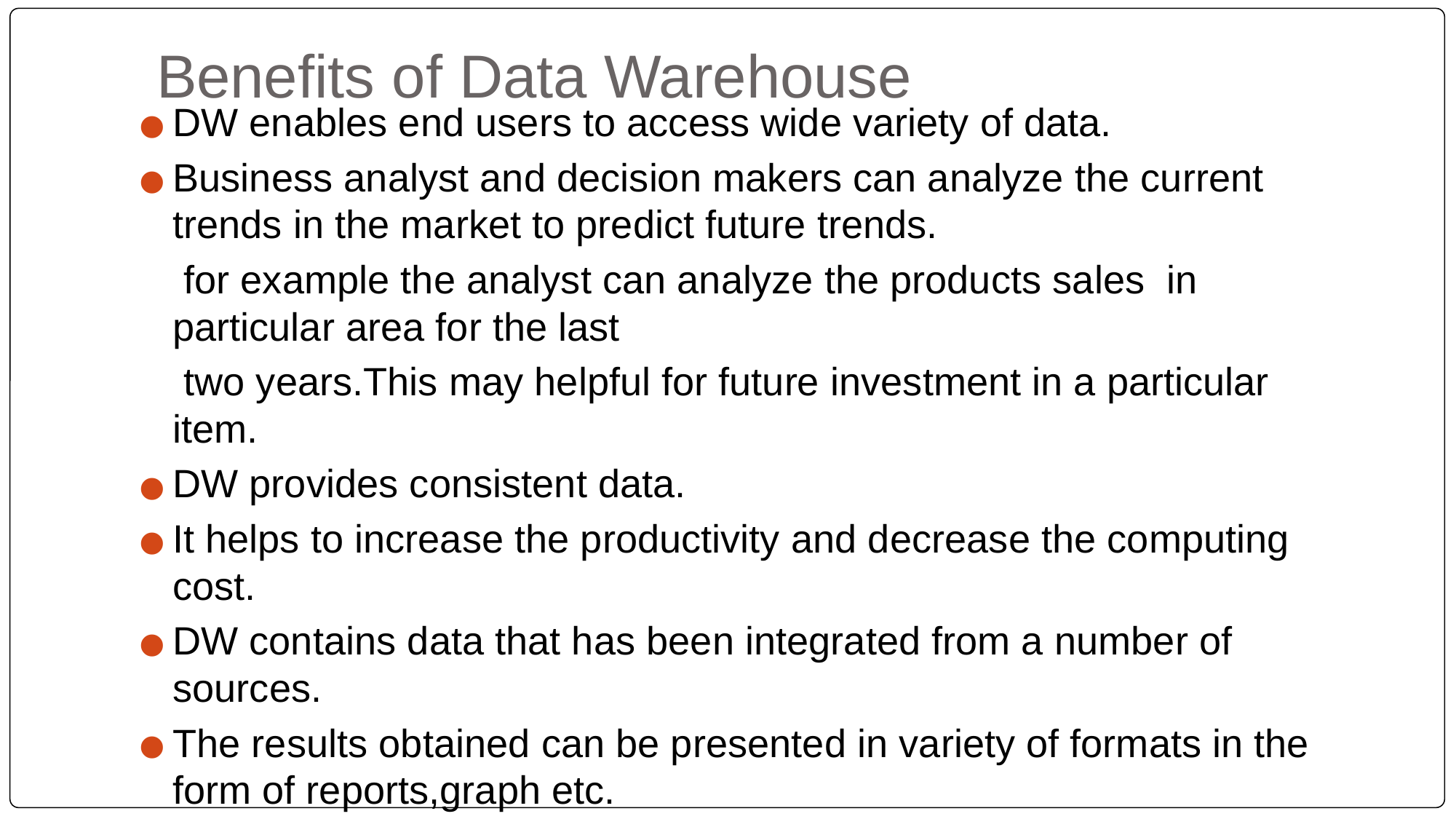

# Benefits of Data Warehouse
DW enables end users to access wide variety of data.
Business analyst and decision makers can analyze the current trends in the market to predict future trends.
    for example the analyst can analyze the products sales  in particular area for the last
    two years.This may helpful for future investment in a particular item.
DW provides consistent data.
It helps to increase the productivity and decrease the computing cost.
DW contains data that has been integrated from a number of sources.
The results obtained can be presented in variety of formats in the form of reports,graph etc.